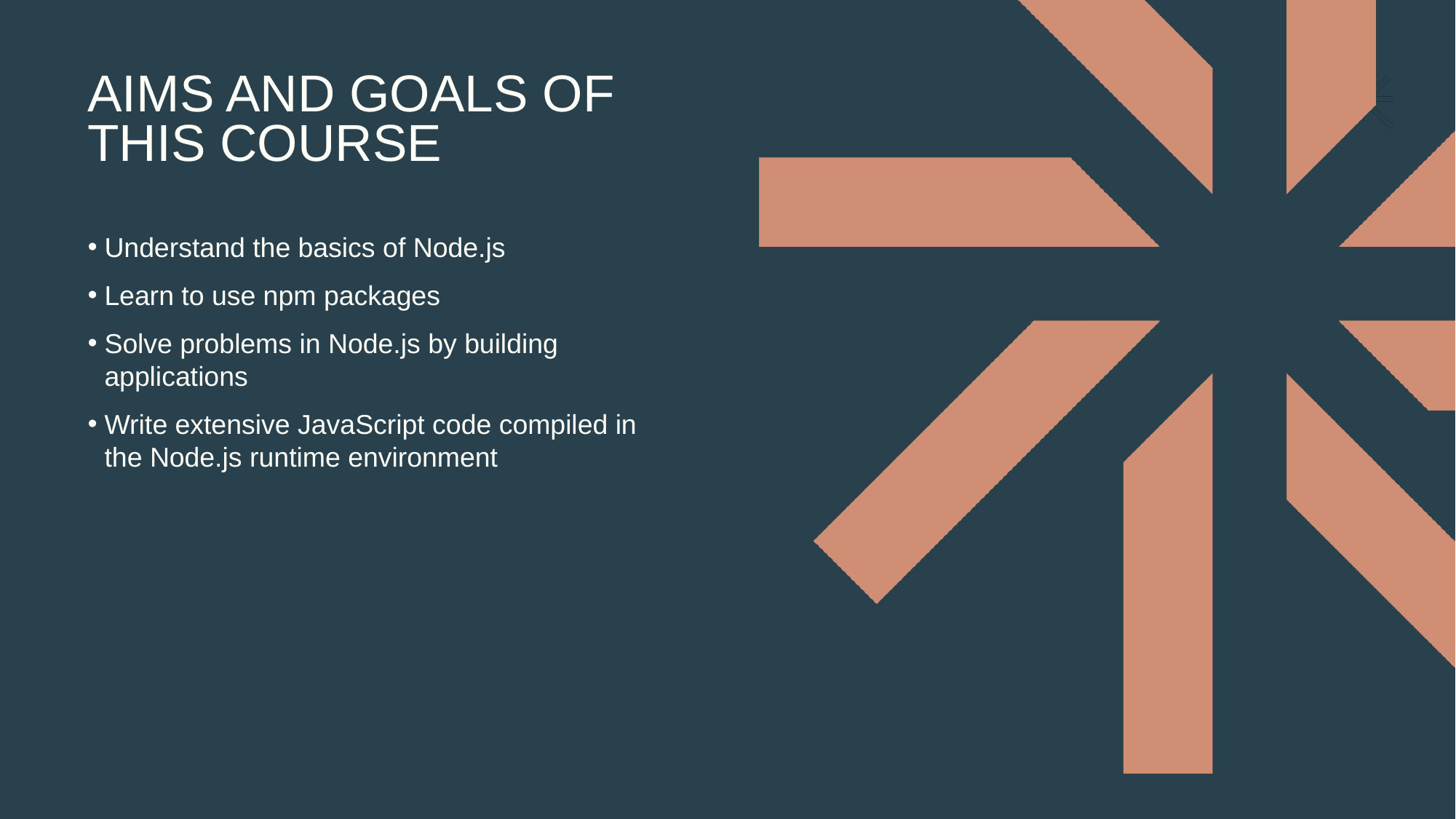

# AIMS AND GOALS OF THIS COURSE
Understand the basics of Node.js
Learn to use npm packages
Solve problems in Node.js by building applications
Write extensive JavaScript code compiled in the Node.js runtime environment